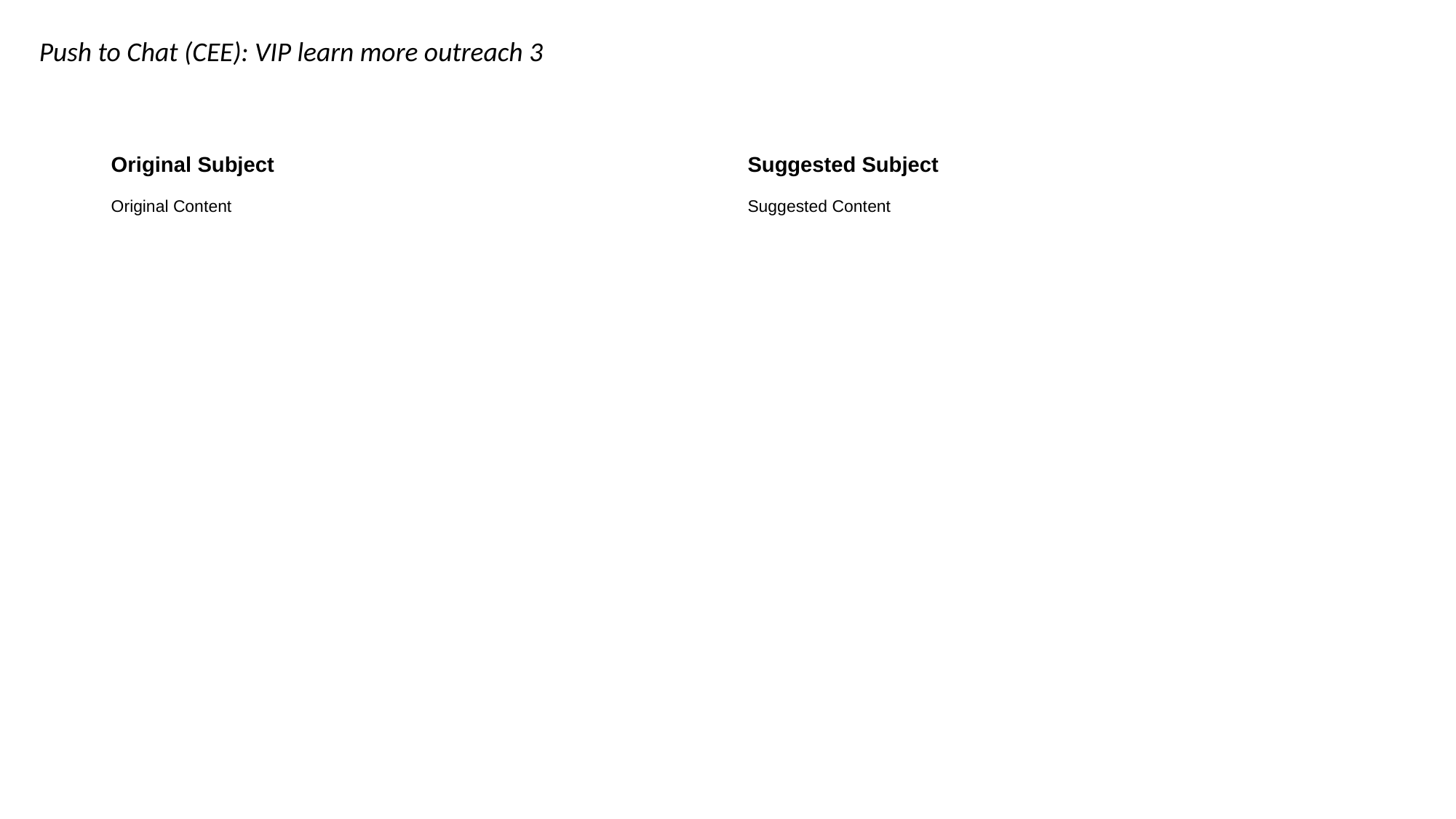

Push to Chat (CEE): VIP learn more outreach 3
Original Subject
Suggested Subject
Original Content
Suggested Content